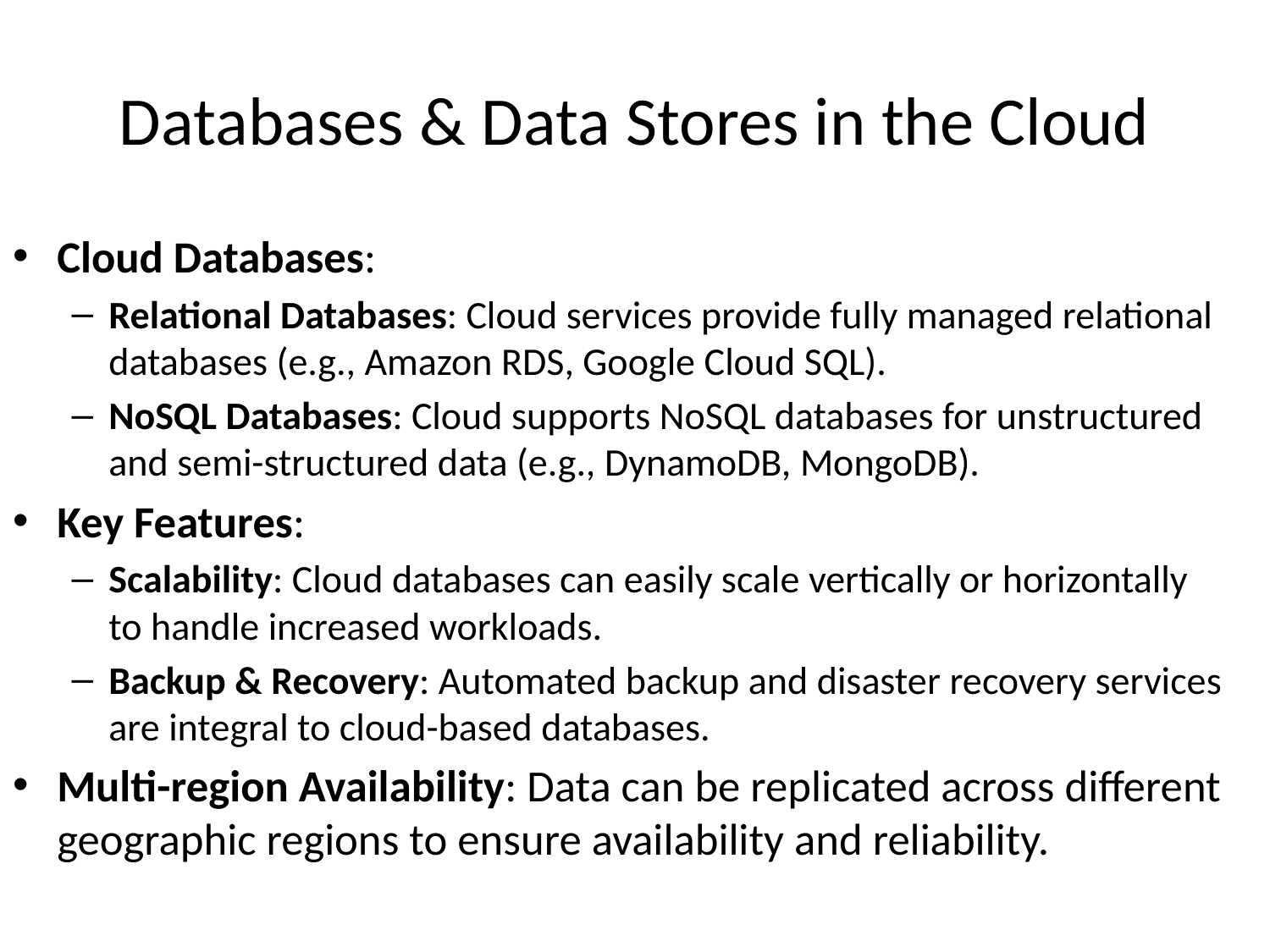

# Databases & Data Stores in the Cloud
Cloud Databases:
Relational Databases: Cloud services provide fully managed relational databases (e.g., Amazon RDS, Google Cloud SQL).
NoSQL Databases: Cloud supports NoSQL databases for unstructured and semi-structured data (e.g., DynamoDB, MongoDB).
Key Features:
Scalability: Cloud databases can easily scale vertically or horizontally to handle increased workloads.
Backup & Recovery: Automated backup and disaster recovery services are integral to cloud-based databases.
Multi-region Availability: Data can be replicated across different geographic regions to ensure availability and reliability.